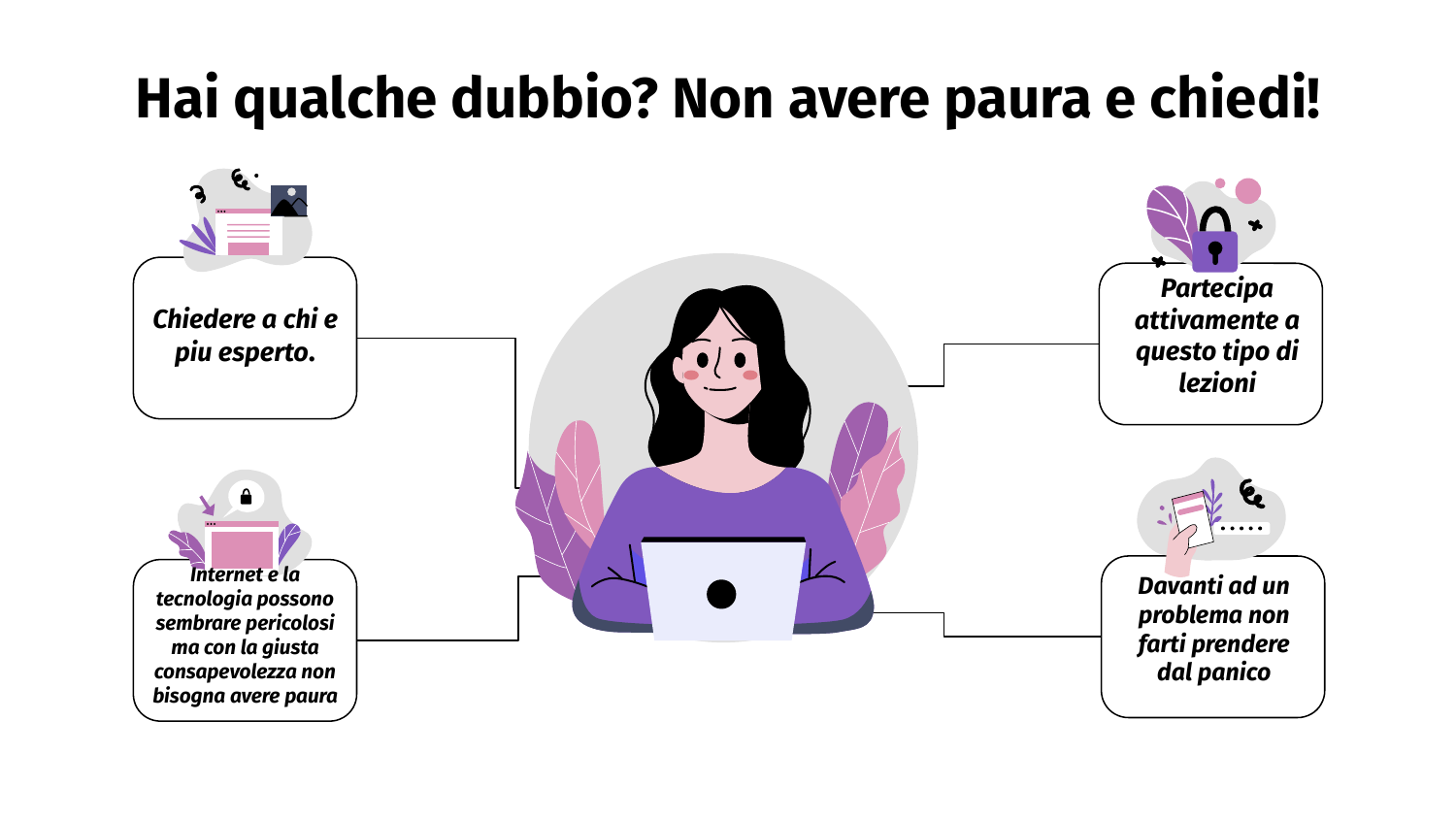

# Hai qualche dubbio? Non avere paura e chiedi!

Partecipa attivamente a questo tipo di lezioni

Chiedere a chi e piu esperto.

Davanti ad un problema non farti prendere dal panico

Internet e la tecnologia possono sembrare pericolosi ma con la giusta consapevolezza non bisogna avere paura